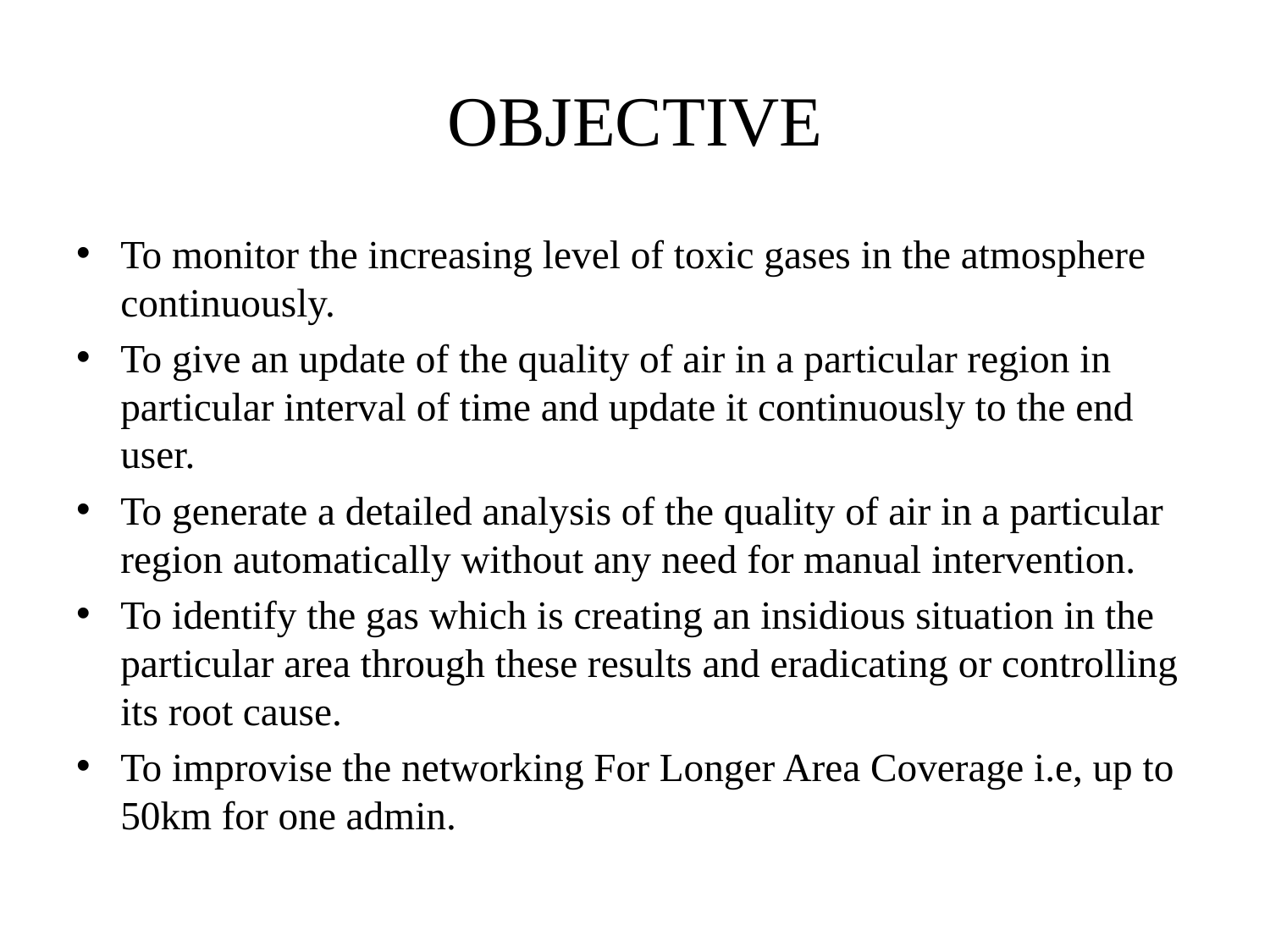

# OBJECTIVE
To monitor the increasing level of toxic gases in the atmosphere continuously.
To give an update of the quality of air in a particular region in particular interval of time and update it continuously to the end user.
To generate a detailed analysis of the quality of air in a particular region automatically without any need for manual intervention.
To identify the gas which is creating an insidious situation in the particular area through these results and eradicating or controlling its root cause.
To improvise the networking For Longer Area Coverage i.e, up to 50km for one admin.